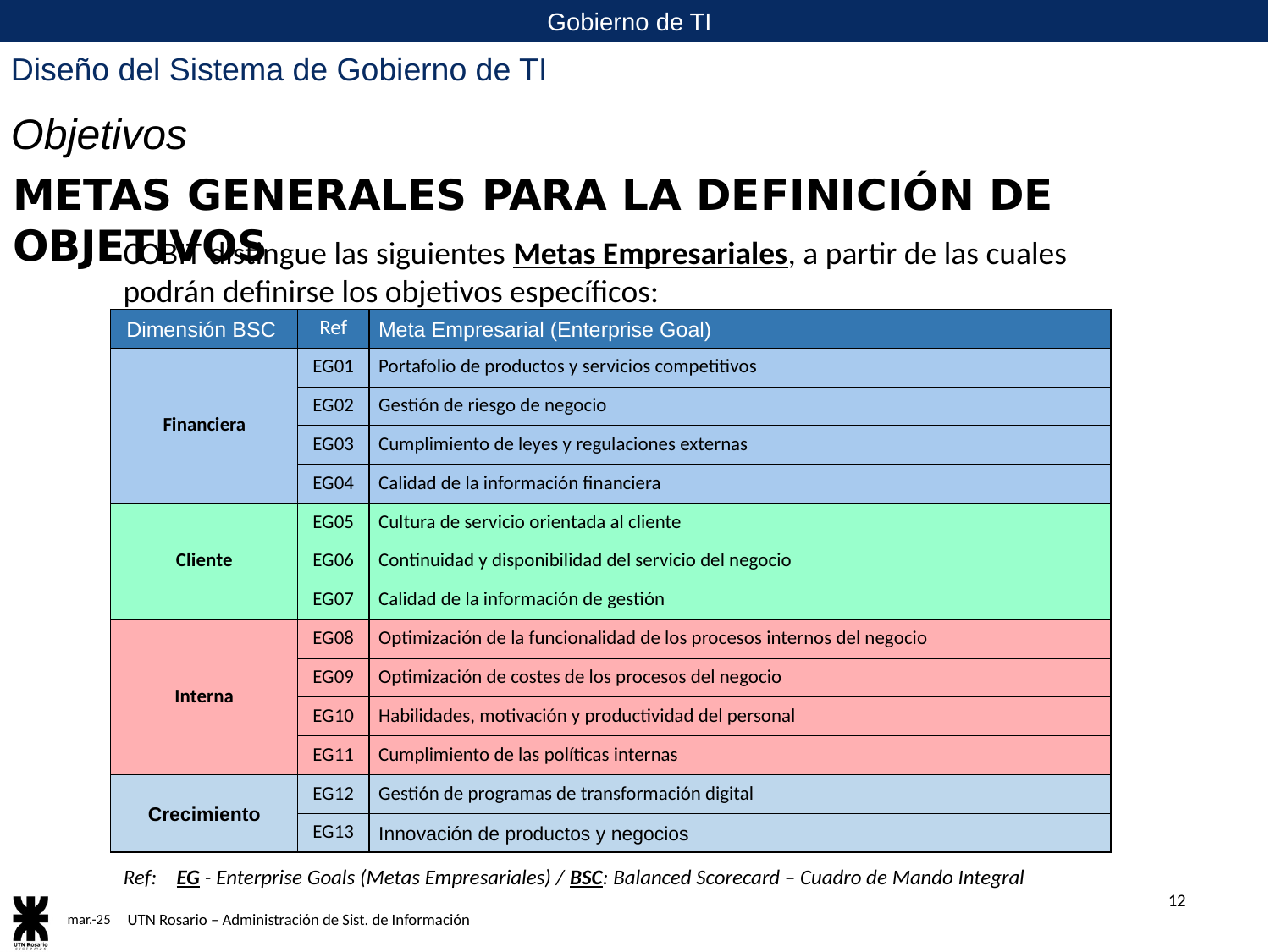

Diseño del Sistema de Gobierno de TI
Objetivos
Metas generales para la definición de Objetivos
COBIT distingue las siguientes Metas Empresariales, a partir de las cuales podrán definirse los objetivos específicos:
| Dimensión BSC | Ref | Meta Empresarial (Enterprise Goal) |
| --- | --- | --- |
| Financiera | EG01 | Portafolio de productos y servicios competitivos |
|  | EG02 | Gestión de riesgo de negocio |
|  | EG03 | Cumplimiento de leyes y regulaciones externas |
|  | EG04 | Calidad de la información financiera |
| Cliente | EG05 | Cultura de servicio orientada al cliente |
|  | EG06 | Continuidad y disponibilidad del servicio del negocio |
|  | EG07 | Calidad de la información de gestión |
| Interna | EG08 | Optimización de la funcionalidad de los procesos internos del negocio |
|  | EG09 | Optimización de costes de los procesos del negocio |
|  | EG10 | Habilidades, motivación y productividad del personal |
|  | EG11 | Cumplimiento de las políticas internas |
| Crecimiento | EG12 | Gestión de programas de transformación digital |
|  | EG13 | Innovación de productos y negocios |
Ref:    EG - Enterprise Goals (Metas Empresariales) / BSC: Balanced Scorecard – Cuadro de Mando Integral
12